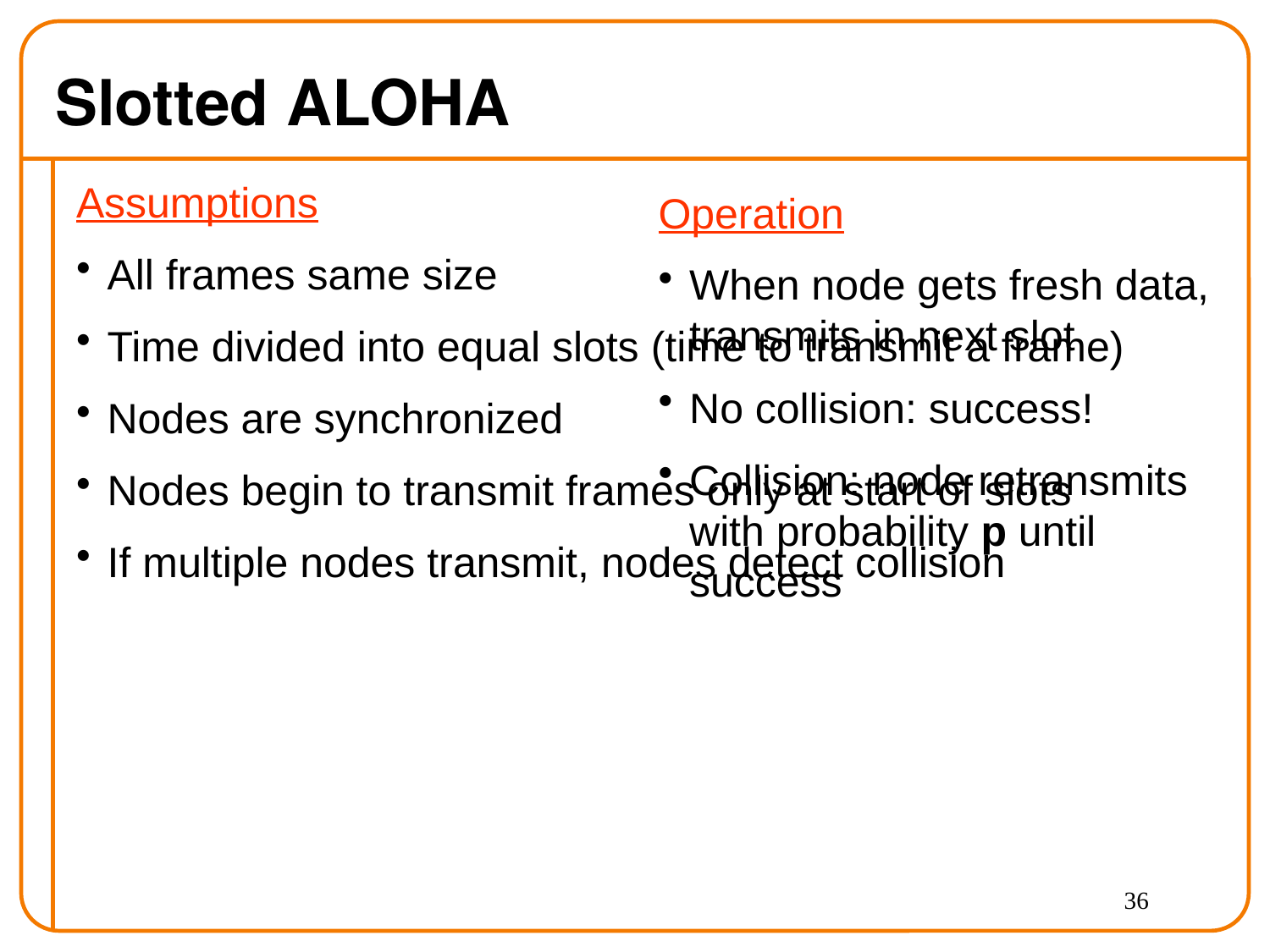

# Slotted ALOHA
Assumptions
All frames same size
Time divided into equal slots (time to transmit a frame)
Nodes are synchronized
Nodes begin to transmit frames only at start of slots
If multiple nodes transmit, nodes detect collision
Operation
When node gets fresh data, transmits in next slot
No collision: success!
Collision: node retransmits with probability p until success
36